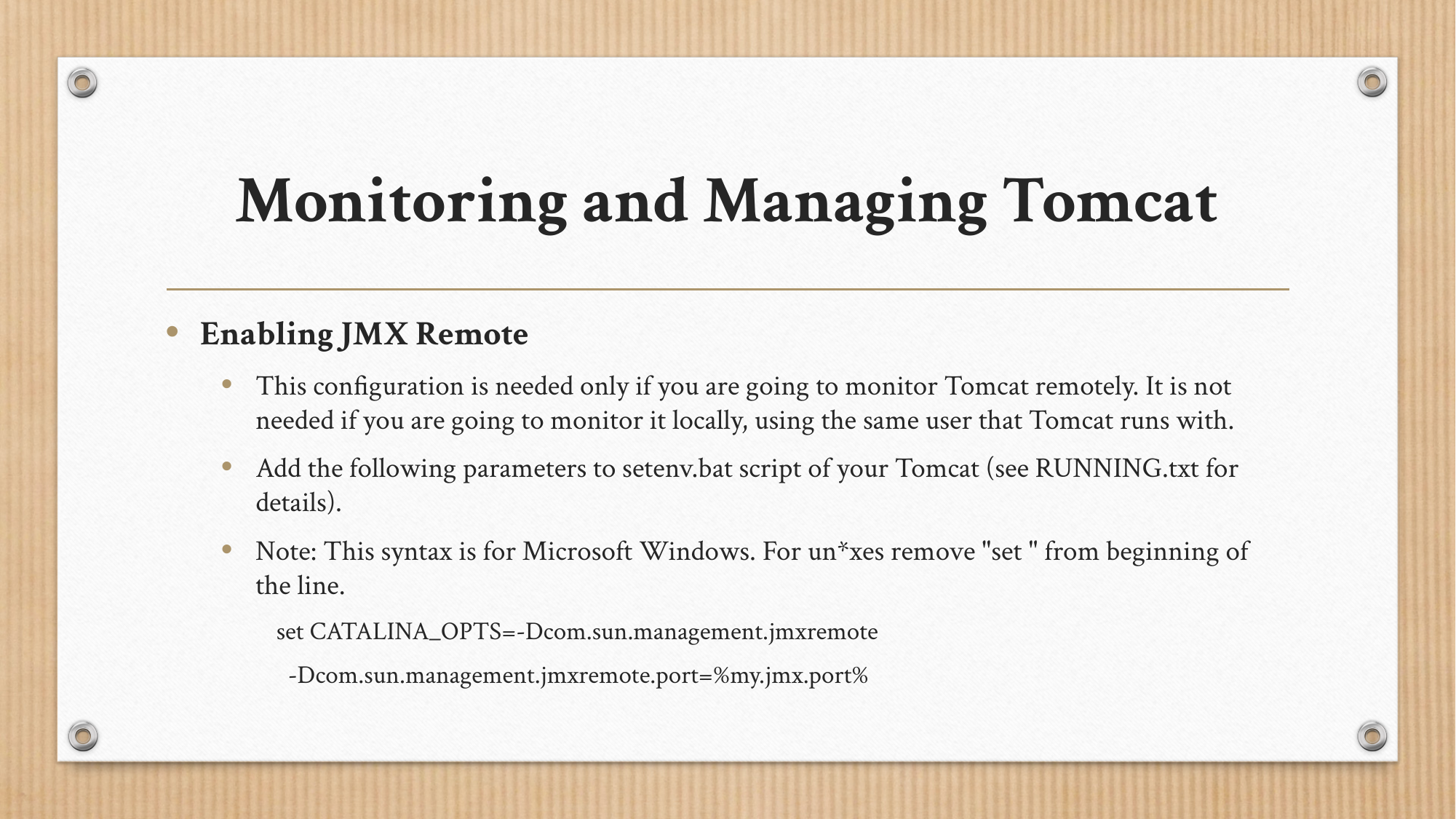

# Monitoring and Managing Tomcat
Enabling JMX Remote
This configuration is needed only if you are going to monitor Tomcat remotely. It is not needed if you are going to monitor it locally, using the same user that Tomcat runs with.
Add the following parameters to setenv.bat script of your Tomcat (see RUNNING.txt for details).
Note: This syntax is for Microsoft Windows. For un*xes remove "set " from beginning of the line.
set CATALINA_OPTS=-Dcom.sun.management.jmxremote
  -Dcom.sun.management.jmxremote.port=%my.jmx.port%